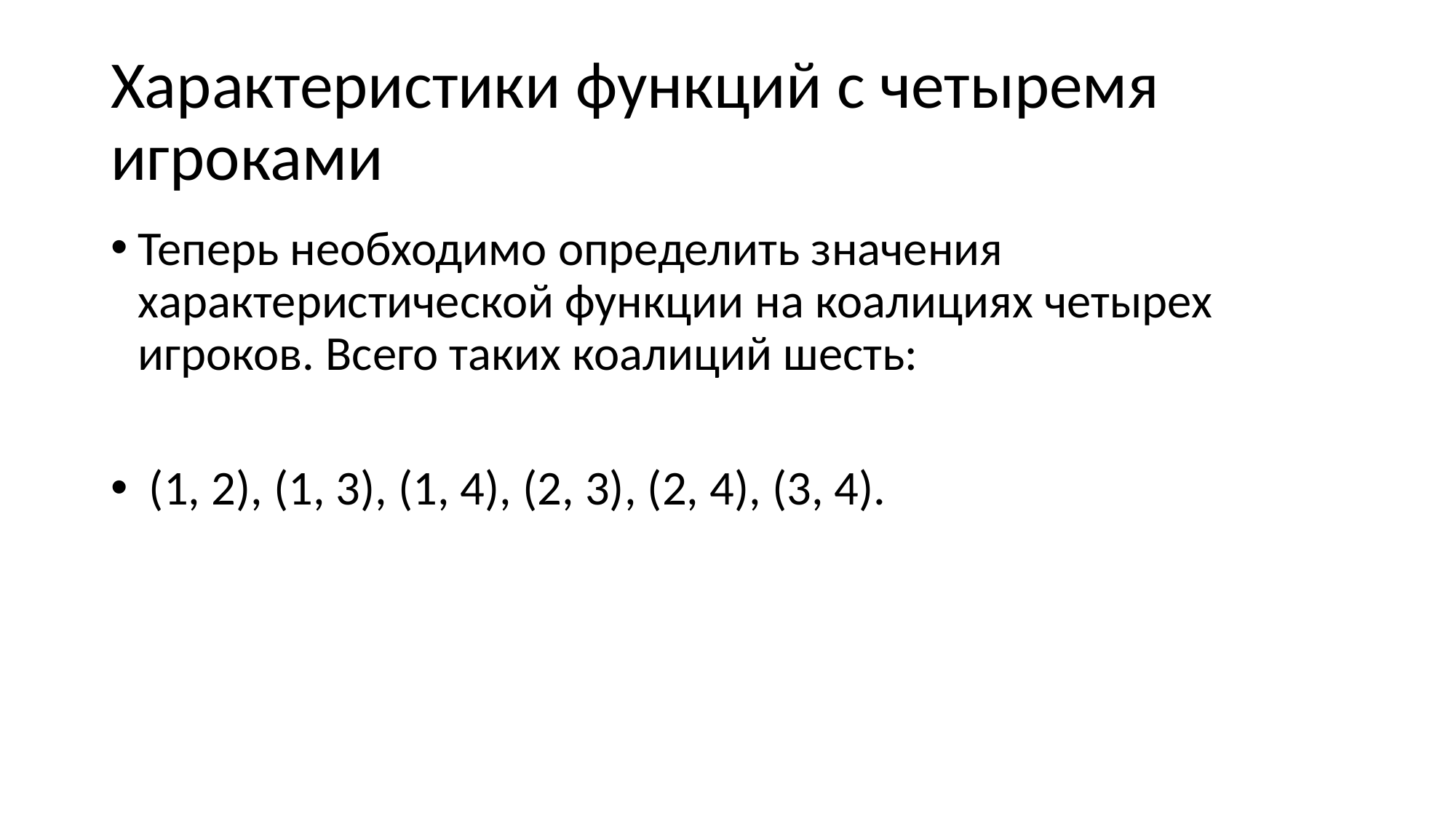

Характеристики функций с четыремя игроками
Теперь необходимо определить значения характеристической функции на коалициях четырех игроков. Всего таких коалиций шесть:

 (1, 2), (1, 3), (1, 4), (2, 3), (2, 4), (3, 4).